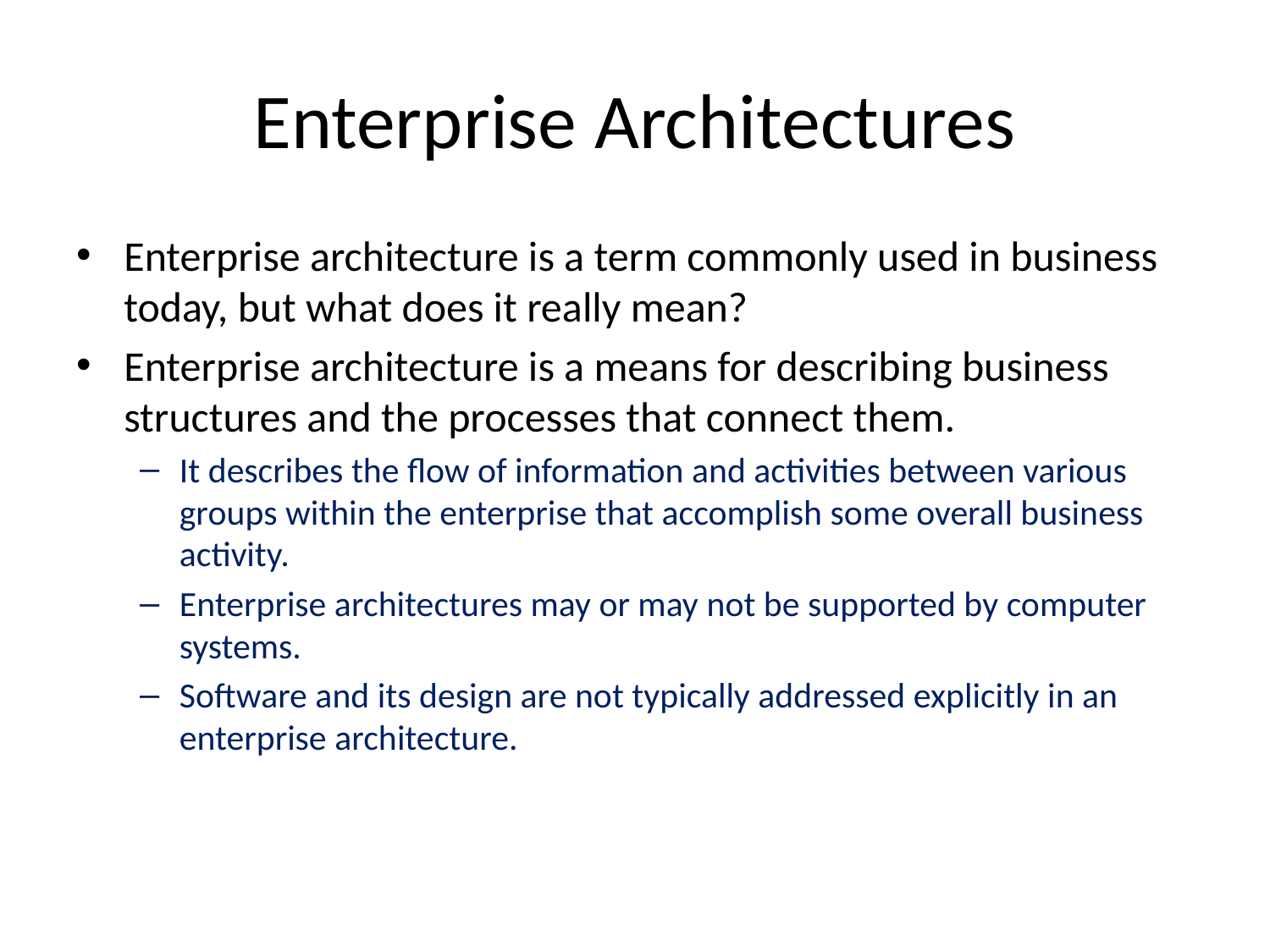

# Enterprise Architectures
Enterprise architecture is a term commonly used in business today, but what does it really mean?
Enterprise architecture is a means for describing business structures and the processes that connect them.
It describes the flow of information and activities between various groups within the enterprise that accomplish some overall business activity.
Enterprise architectures may or may not be supported by computer systems.
Software and its design are not typically addressed explicitly in an enterprise architecture.